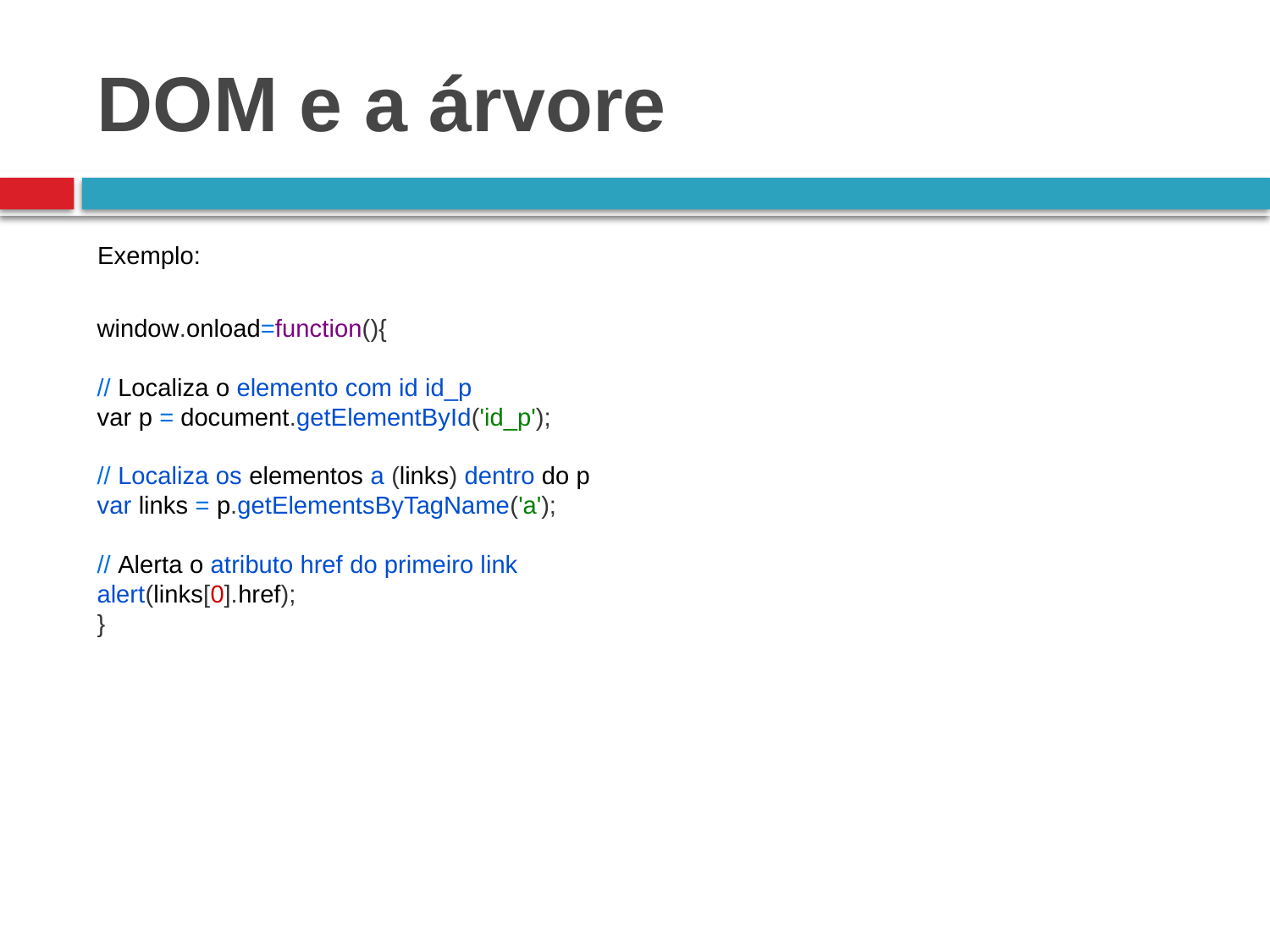

# DOM e a árvore
Exemplo:
window.onload=function(){

// Localiza o elemento com id id_p
var p = document.getElementById('id_p');

// Localiza os elementos a (links) dentro do p
var links = p.getElementsByTagName('a');

// Alerta o atributo href do primeiro link
alert(links[0].href);
}